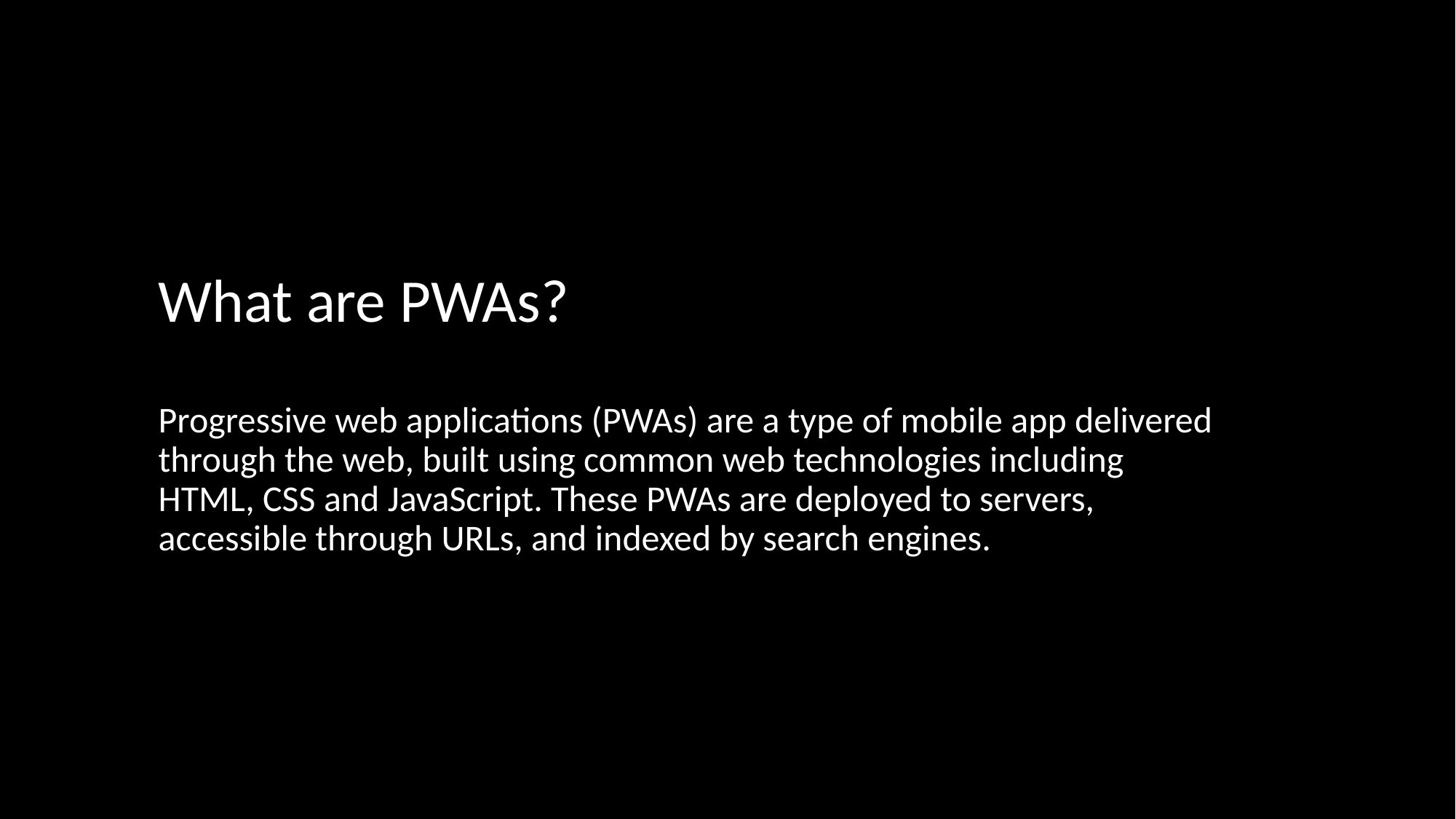

# What are PWAs?
Progressive web applications (PWAs) are a type of mobile app delivered through the web, built using common web technologies including HTML, CSS and JavaScript. These PWAs are deployed to servers, accessible through URLs, and indexed by search engines.